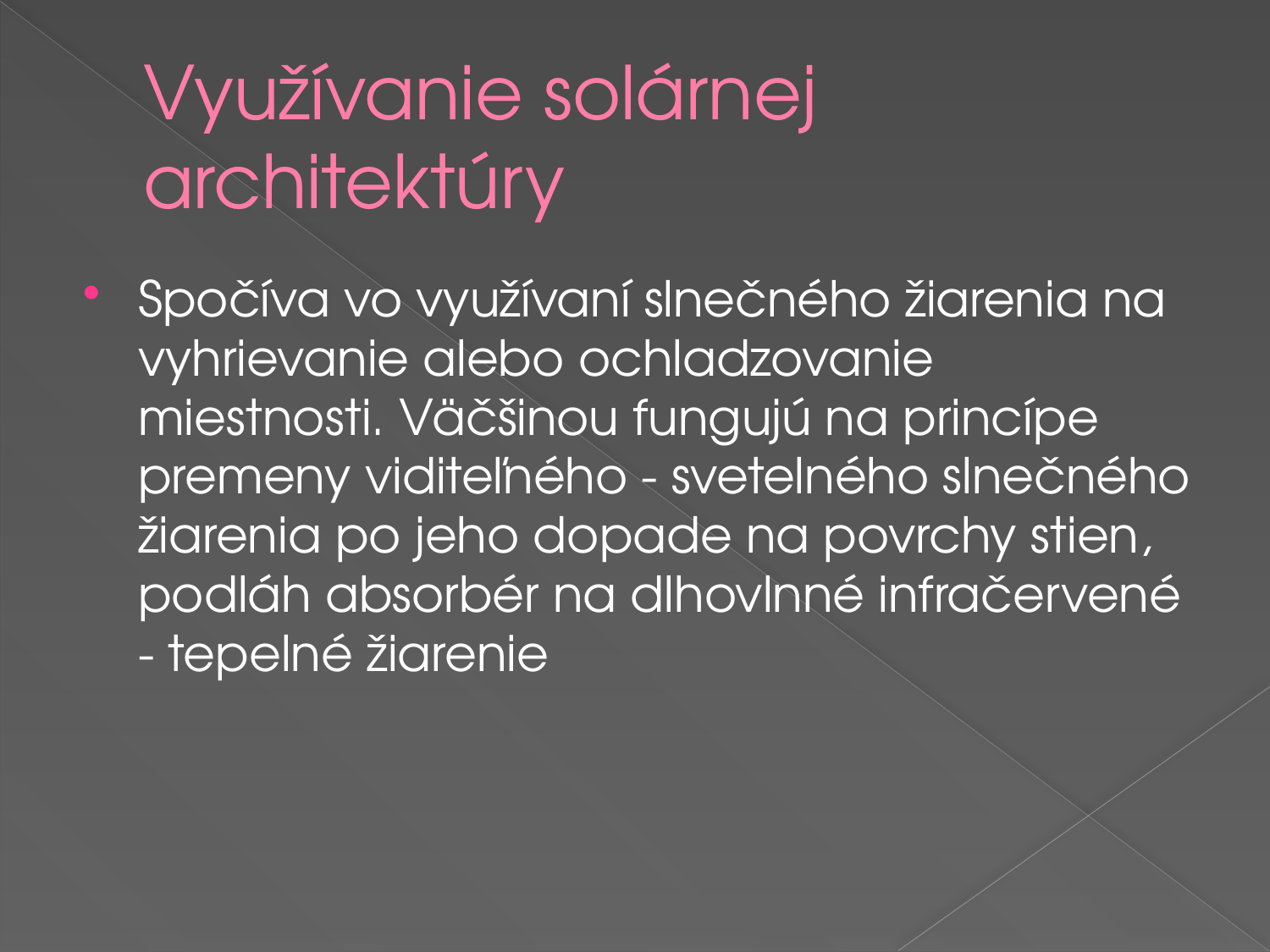

# Využívanie solárnej architektúry
Spočíva vo využívaní slnečného žiarenia na vyhrievanie alebo ochladzovanie miestnosti. Väčšinou fungujú na princípe premeny viditeľného - svetelného slnečného žiarenia po jeho dopade na povrchy stien, podláh absorbér na dlhovlnné infračervené - tepelné žiarenie